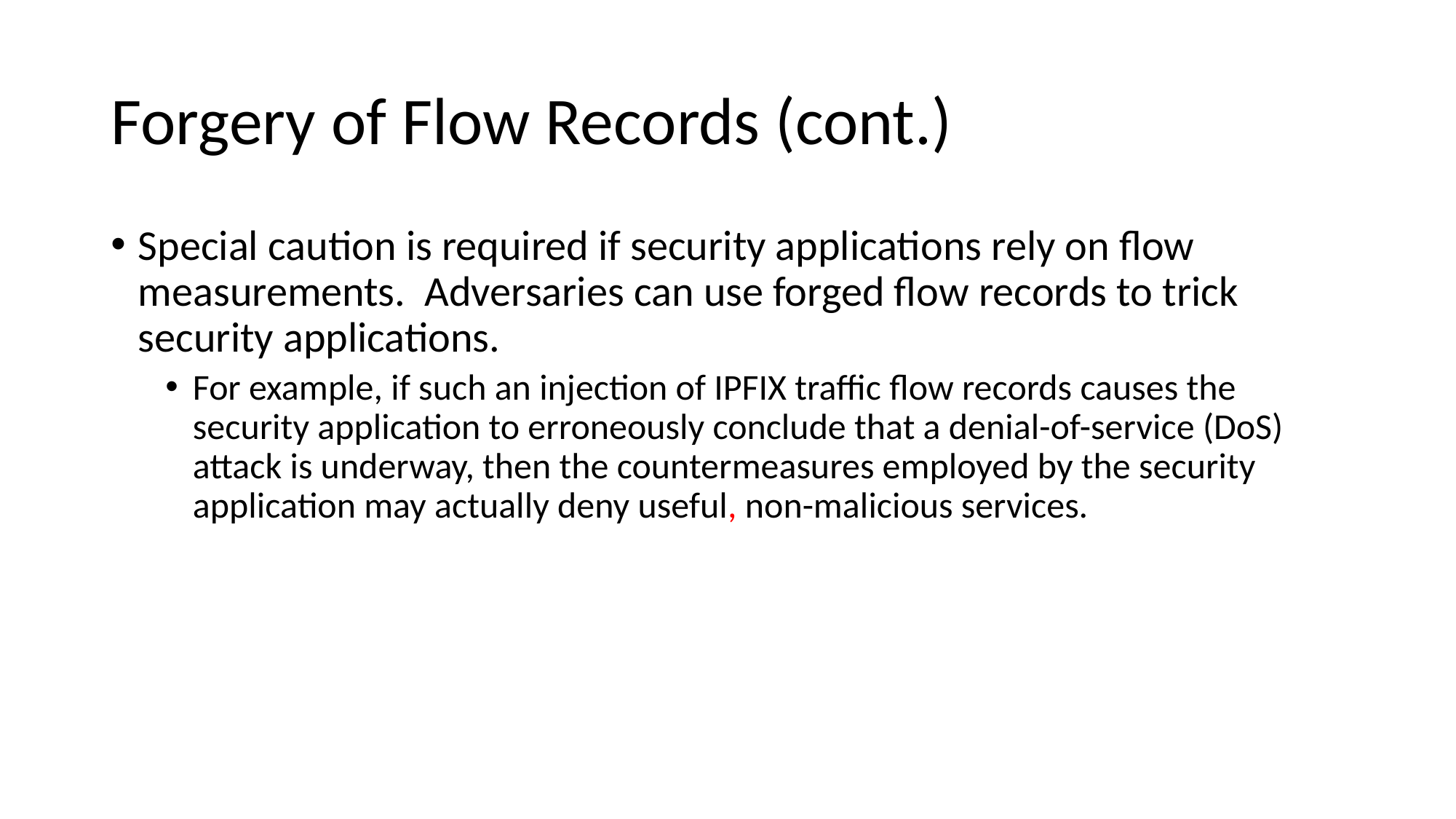

# Forgery of Flow Records (cont.)
Special caution is required if security applications rely on flow measurements.  Adversaries can use forged flow records to trick security applications.
For example, if such an injection of IPFIX traffic flow records causes the security application to erroneously conclude that a denial-of-service (DoS) attack is underway, then the countermeasures employed by the security application may actually deny useful, non-malicious services.